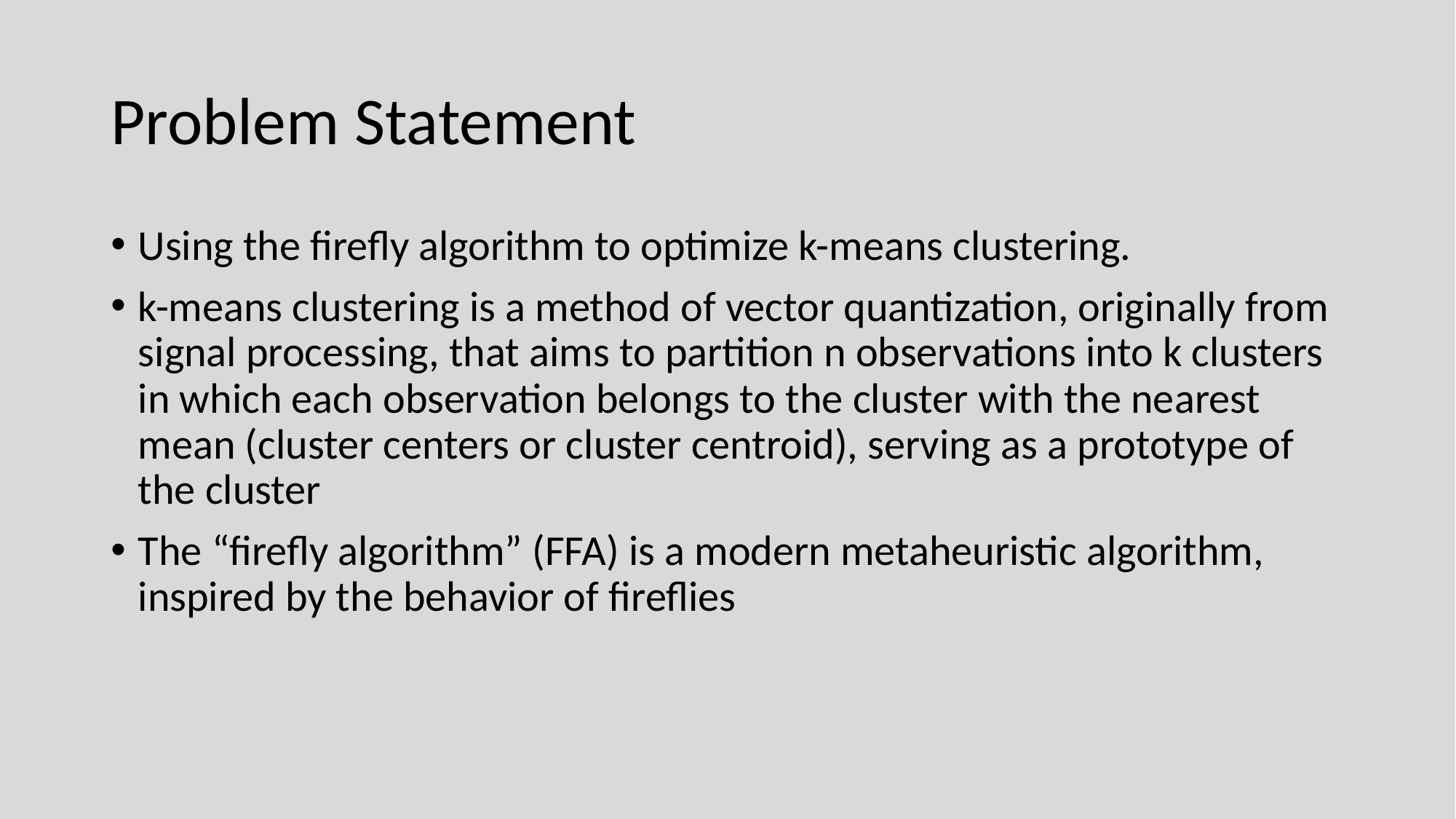

# Problem Statement
Using the firefly algorithm to optimize k-means clustering.
k-means clustering is a method of vector quantization, originally from signal processing, that aims to partition n observations into k clusters in which each observation belongs to the cluster with the nearest mean (cluster centers or cluster centroid), serving as a prototype of the cluster
The “firefly algorithm” (FFA) is a modern metaheuristic algorithm, inspired by the behavior of fireflies